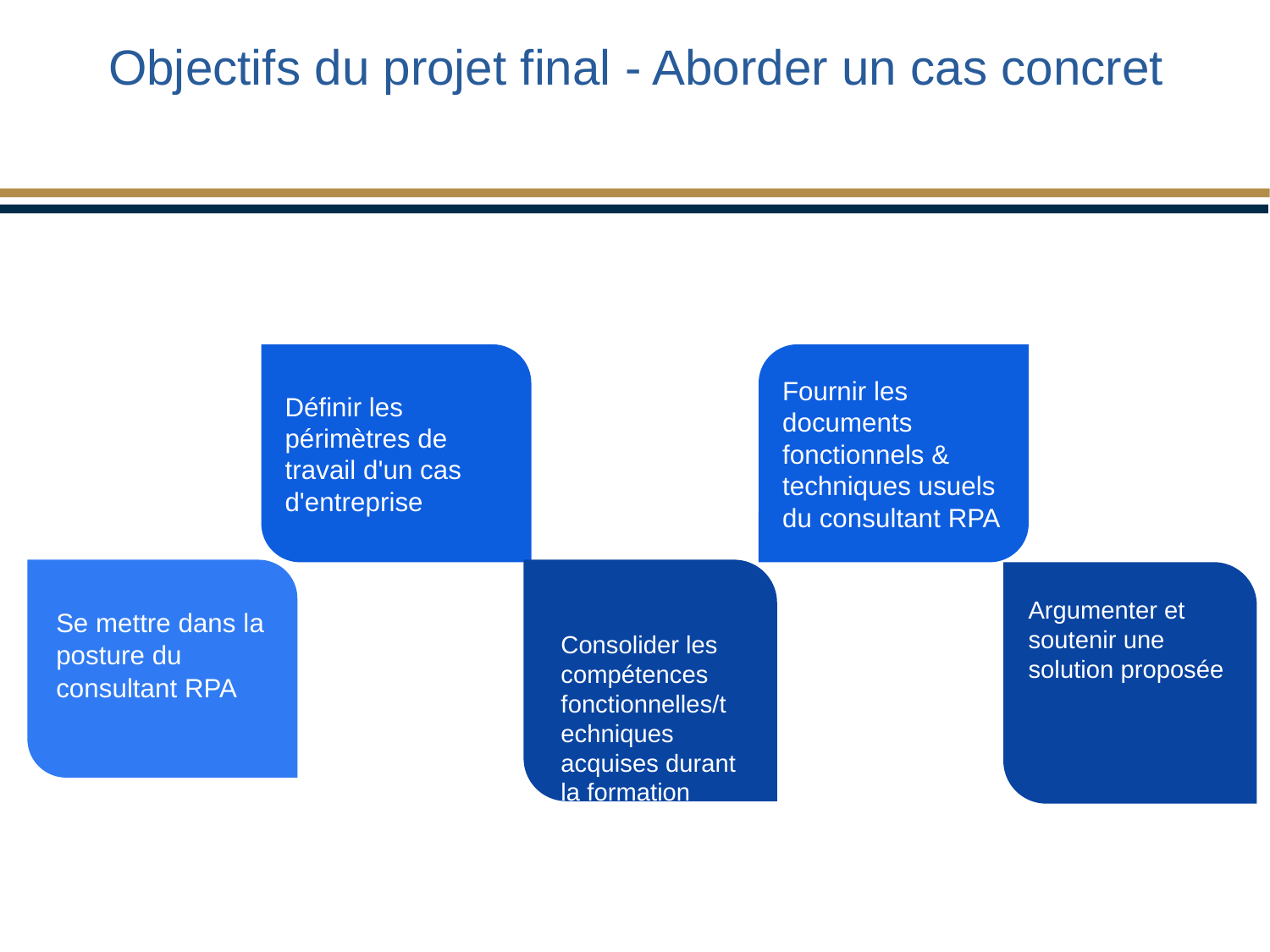

Objectifs du projet final - Aborder un cas concret
Définir les périmètres de travail d'un cas d'entreprise
Vestibulum congue tempus
Lorem ipsum dolor sit amet, consectetur adipiscing elit, sed do eiusmod tempor.
Fournir les documents fonctionnels & techniques usuels du consultant RPA​
Vestibulum congue tempus
Lorem ipsum dolor sit amet, consectetur adipiscing elit, sed do eiusmod tempor.

Se mettre dans la posture du consultant RPA

Consolider les compétences fonctionnelles/techniques acquises durant la formation​

Argumenter et soutenir une solution proposée​

Vestibulum congue tempus